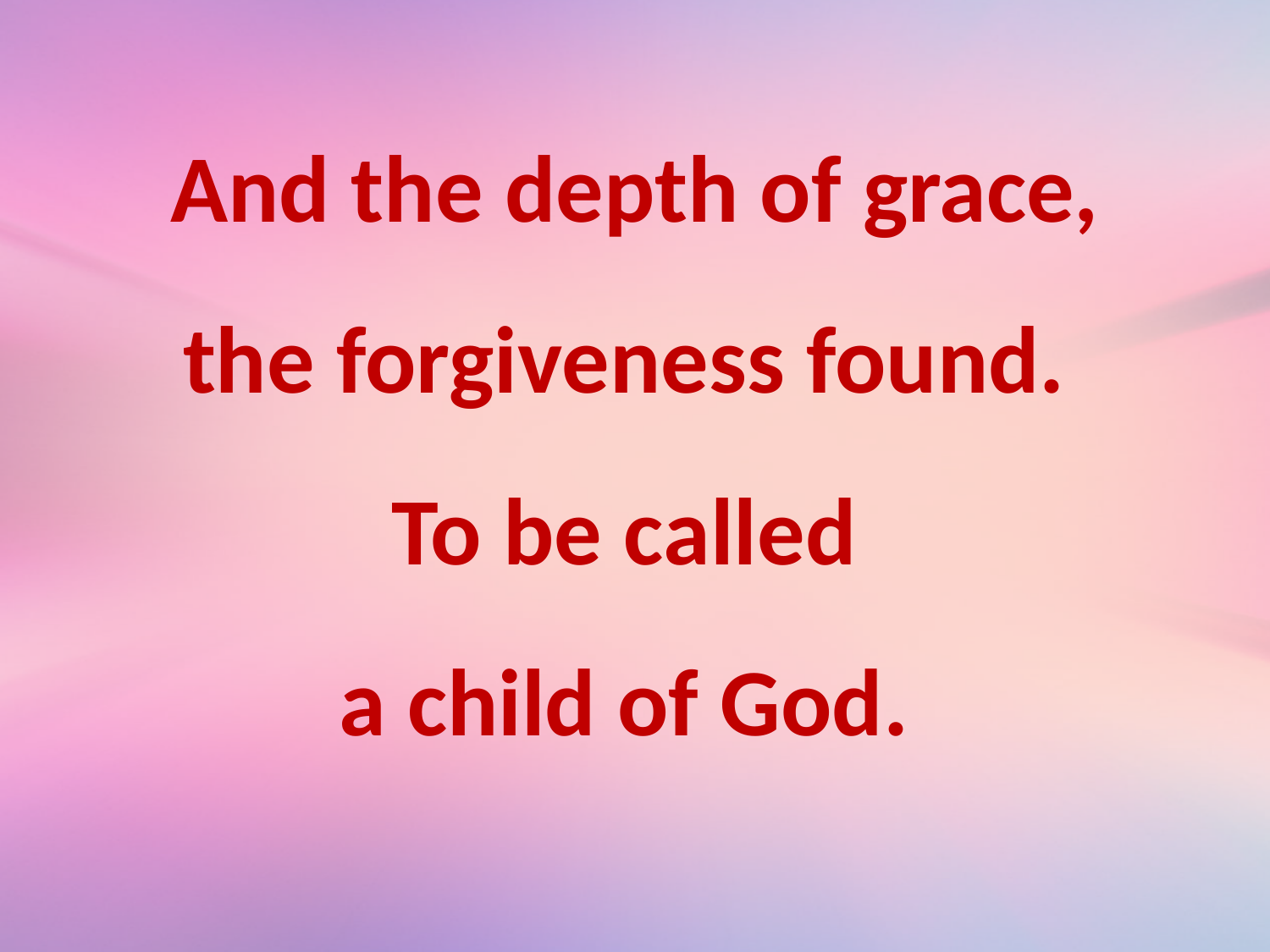

And the depth of grace, the forgiveness found.
To be called
a child of God.